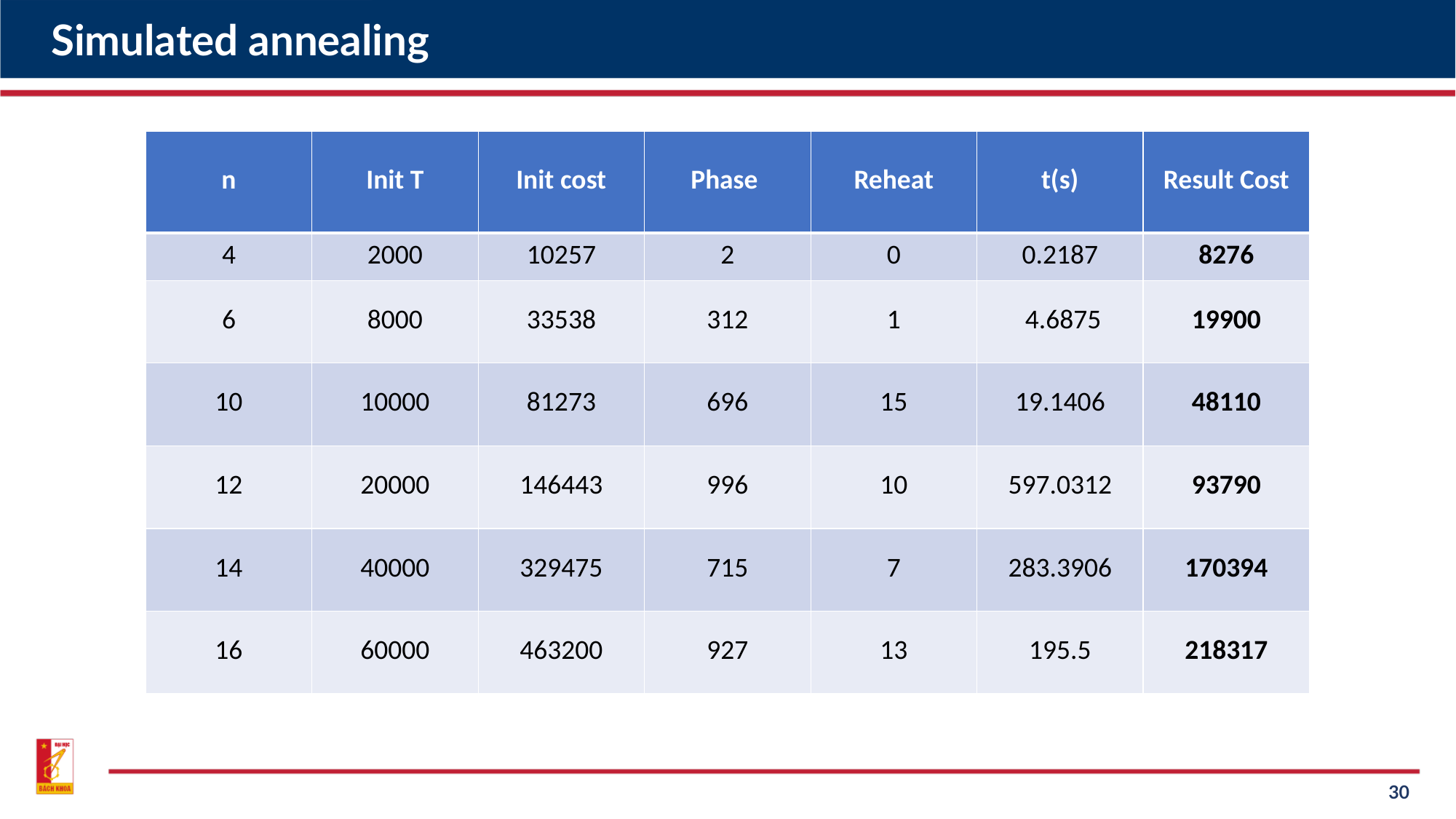

# Simulated annealing

| n | Init T | Init cost | Phase | Reheat | t(s) | Result Cost |
| --- | --- | --- | --- | --- | --- | --- |
| 4 | 2000 | 10257 | 2 | 0 | 0.2187 | 8276 |
| 6 | 8000 | 33538 | 312 | 1 | 4.6875 | 19900 |
| 10 | 10000 | 81273 | 696 | 15 | 19.1406 | 48110 |
| 12 | 20000 | 146443 | 996 | 10 | 597.0312 | 93790 |
| 14 | 40000 | 329475 | 715 | 7 | 283.3906 | 170394 |
| 16 | 60000 | 463200 | 927 | 13 | 195.5 | 218317 |
30